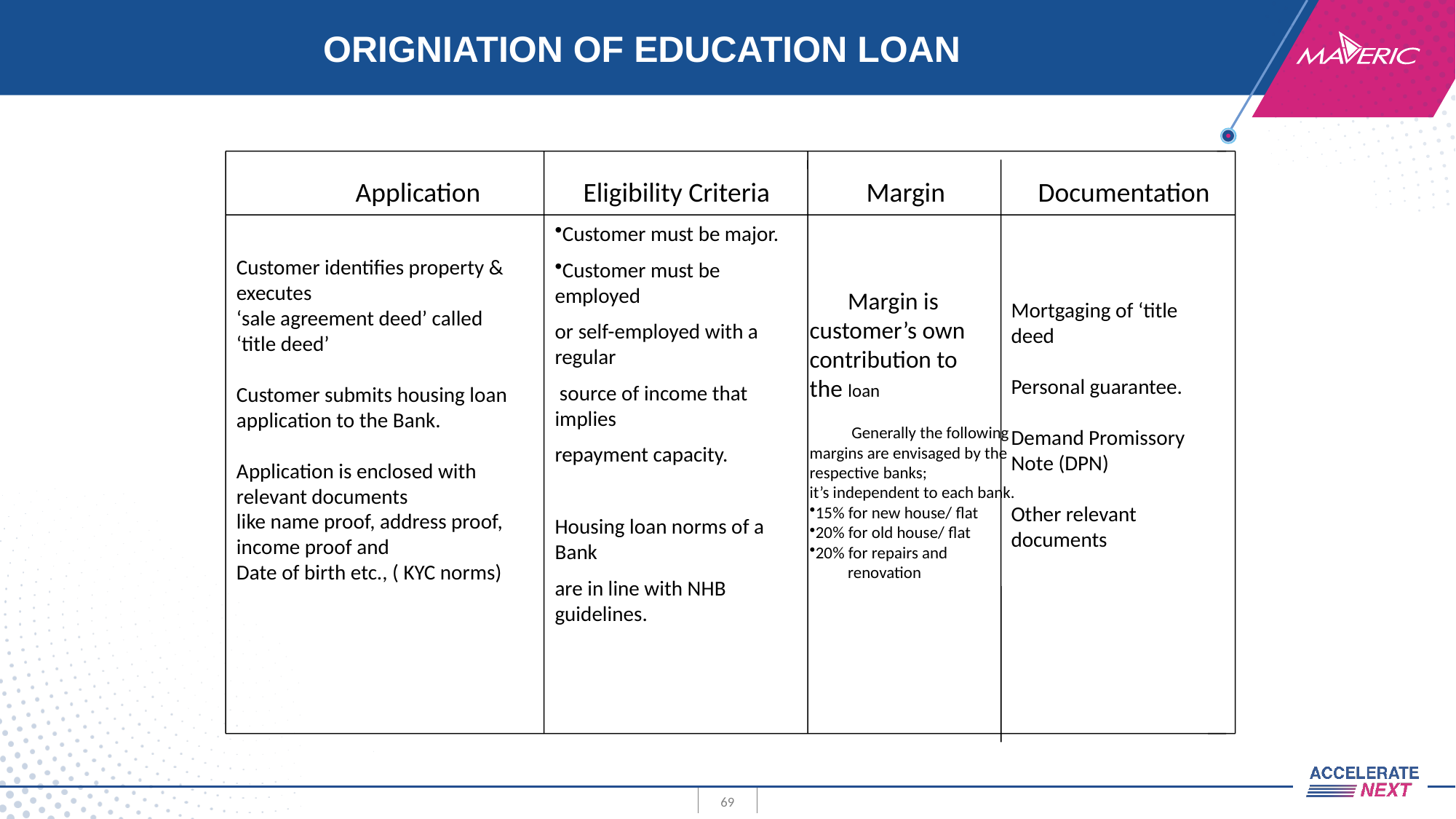

# ORIGNIATION OF EDUCATION LOAN

Application
Eligibility Criteria
Margin
Documentation

Customer must be major.
Customer must be employed
or self-employed with a regular
 source of income that implies
repayment capacity.

Housing loan norms of a Bank
are in line with NHB guidelines.
Customer identifies property & executes
‘sale agreement deed’ called ‘title deed’

Customer submits housing loan application to the Bank.

Application is enclosed with relevant documents
like name proof, address proof, income proof and
Date of birth etc., ( KYC norms)

       Margin is customer’s own
contribution to
the loan

           Generally the following margins are envisaged by the
respective banks;
it’s independent to each bank.
15% for new house/ flat
20% for old house/ flat
20% for repairs and
          renovation

Mortgaging of ‘title deed

Personal guarantee.

Demand Promissory Note (DPN)

Other relevant documents

69